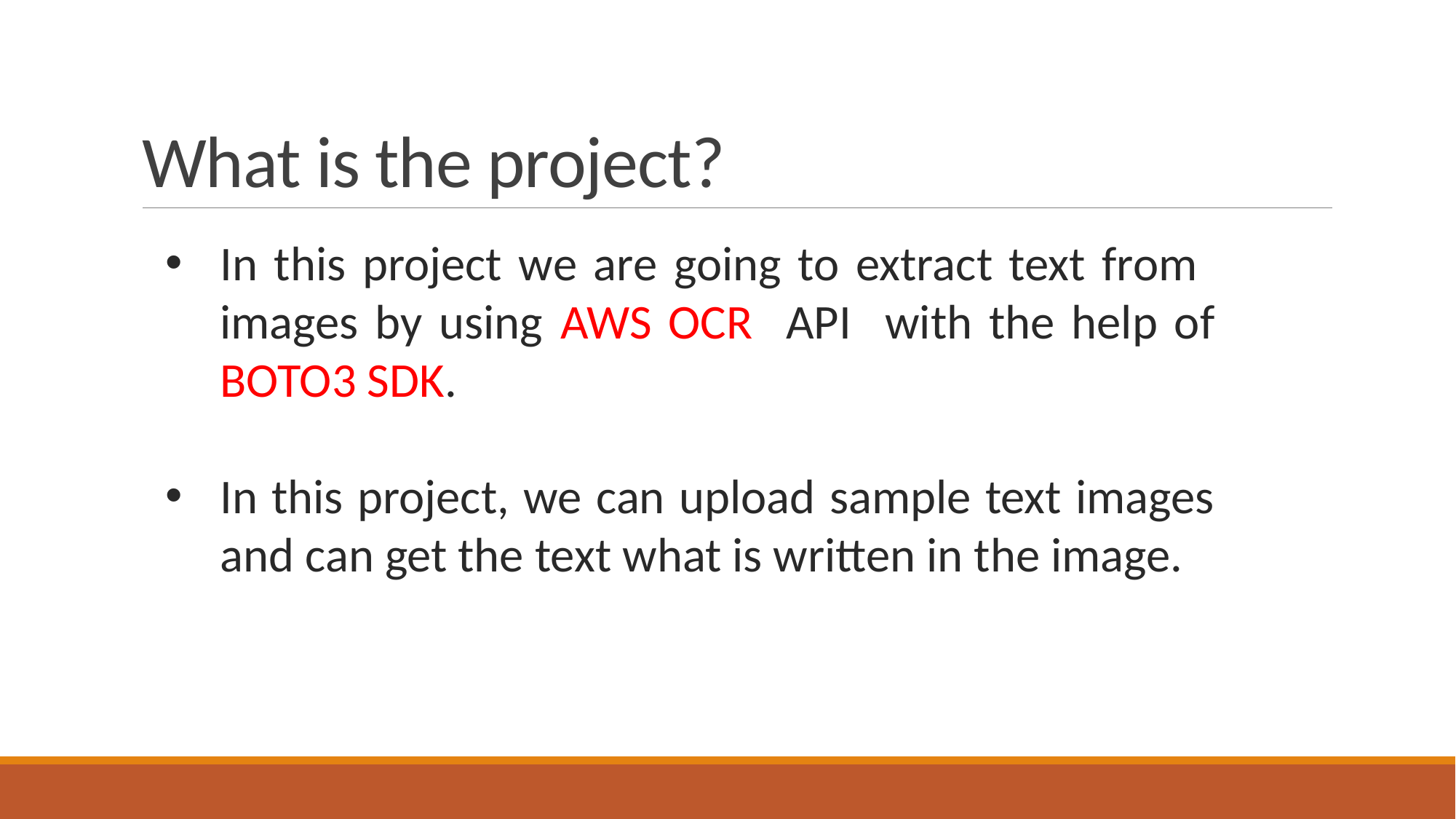

# What is the project?
In this project we are going to extract text from  images by using AWS OCR  API  with the help of BOTO3 SDK.

In this project, we can upload sample text images and can get the text what is written in the image.